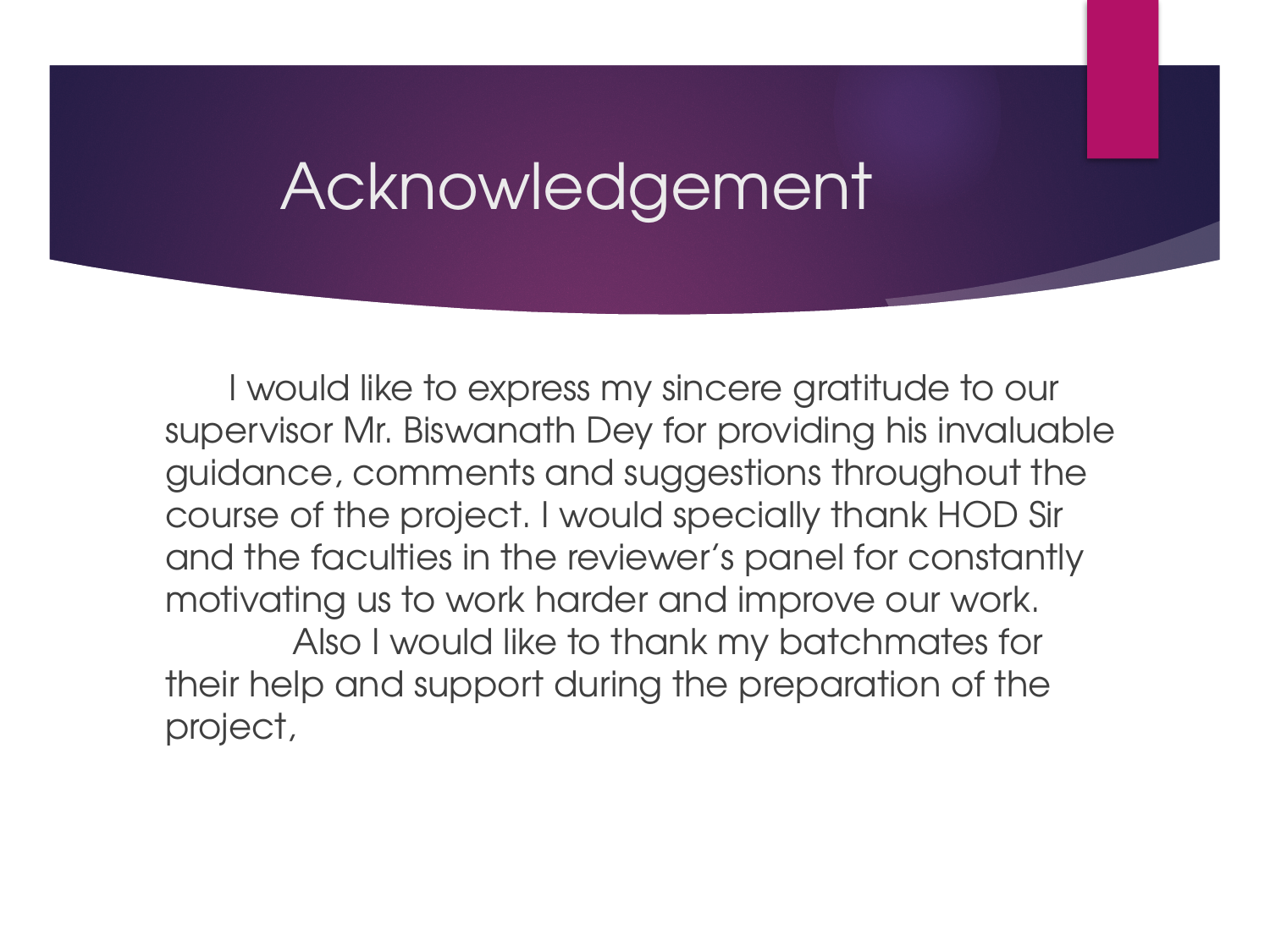

# Acknowledgement
I would like to express my sincere gratitude to our supervisor Mr. Biswanath Dey for providing his invaluable guidance, comments and suggestions throughout the course of the project. I would specially thank HOD Sir and the faculties in the reviewer’s panel for constantly motivating us to work harder and improve our work.
	Also I would like to thank my batchmates for their help and support during the preparation of the project,